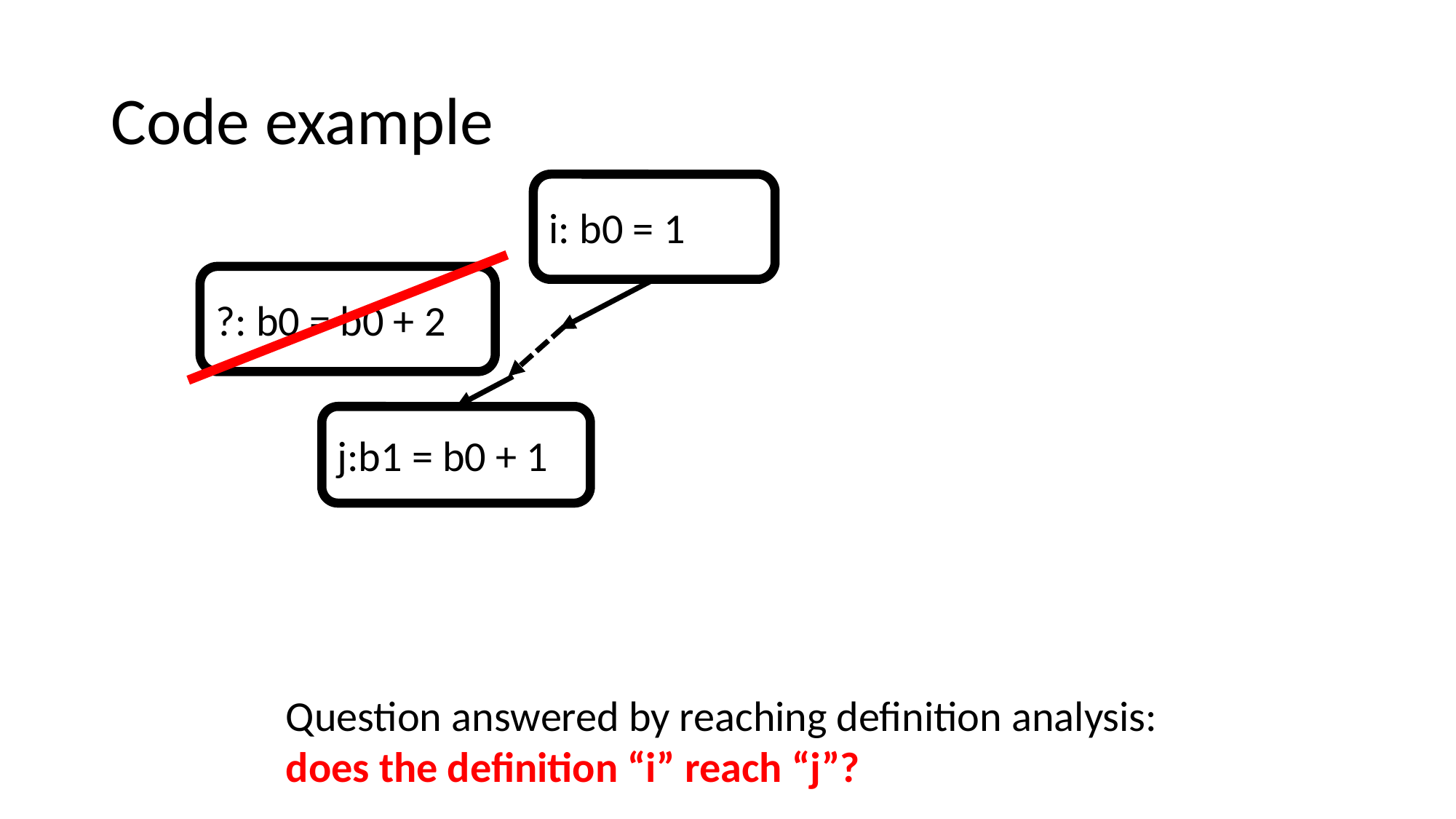

# Code example
i: b0 = 1
?: b0 = b0 + 2
j:b1 = b0 + 1
Question answered by reaching definition analysis:
does the definition “i” reach “j”?